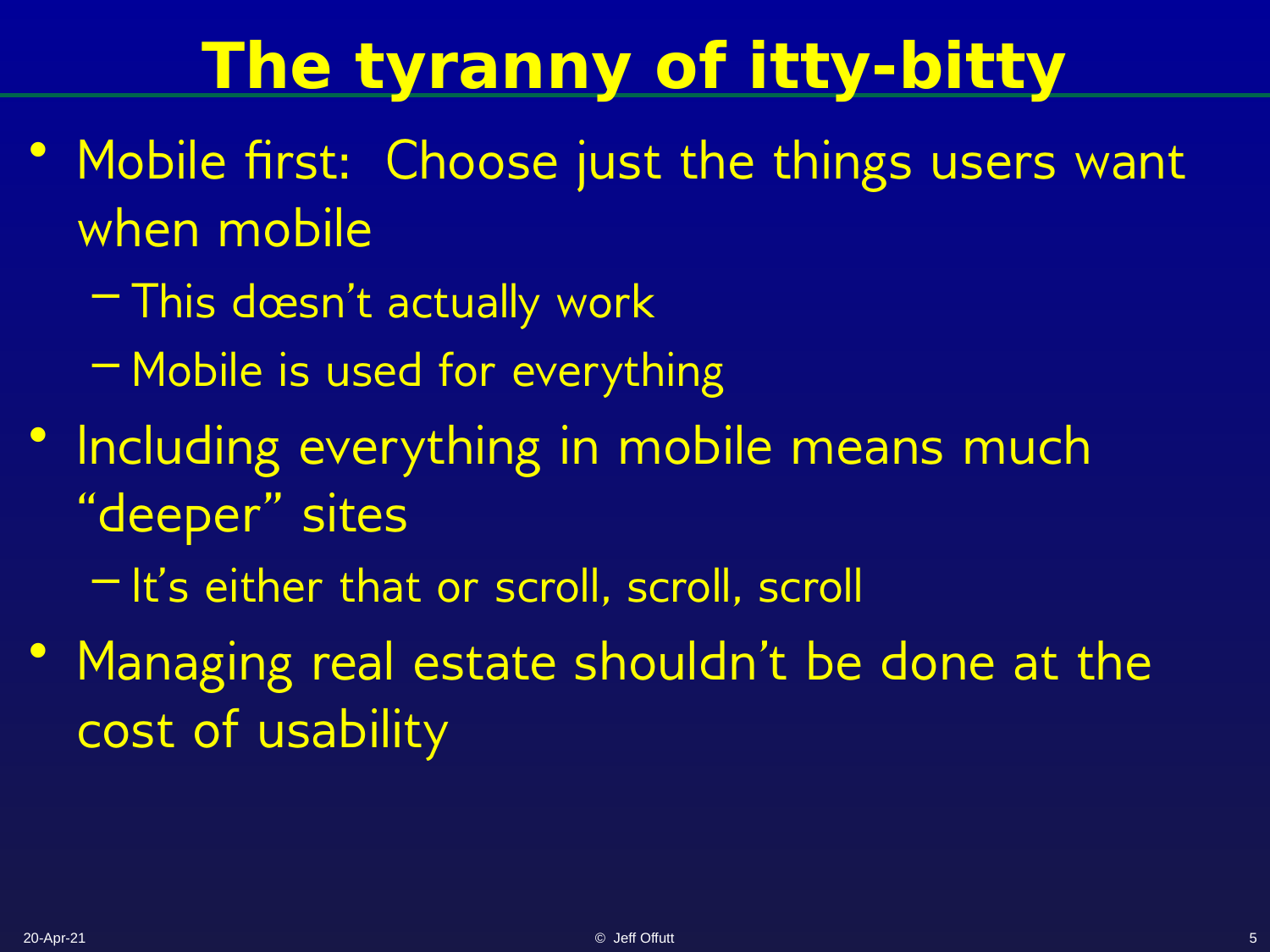

# The tyranny of itty-bitty
Mobile first:  Choose just the things users want when mobile
This doesn’t actually work
Mobile is used for everything
Including everything in mobile means much “deeper” sites
It’s either that or scroll, scroll, scroll
Managing real estate shouldn’t be done at the cost of usability

20-Apr-21
©  Jeff Offutt
5